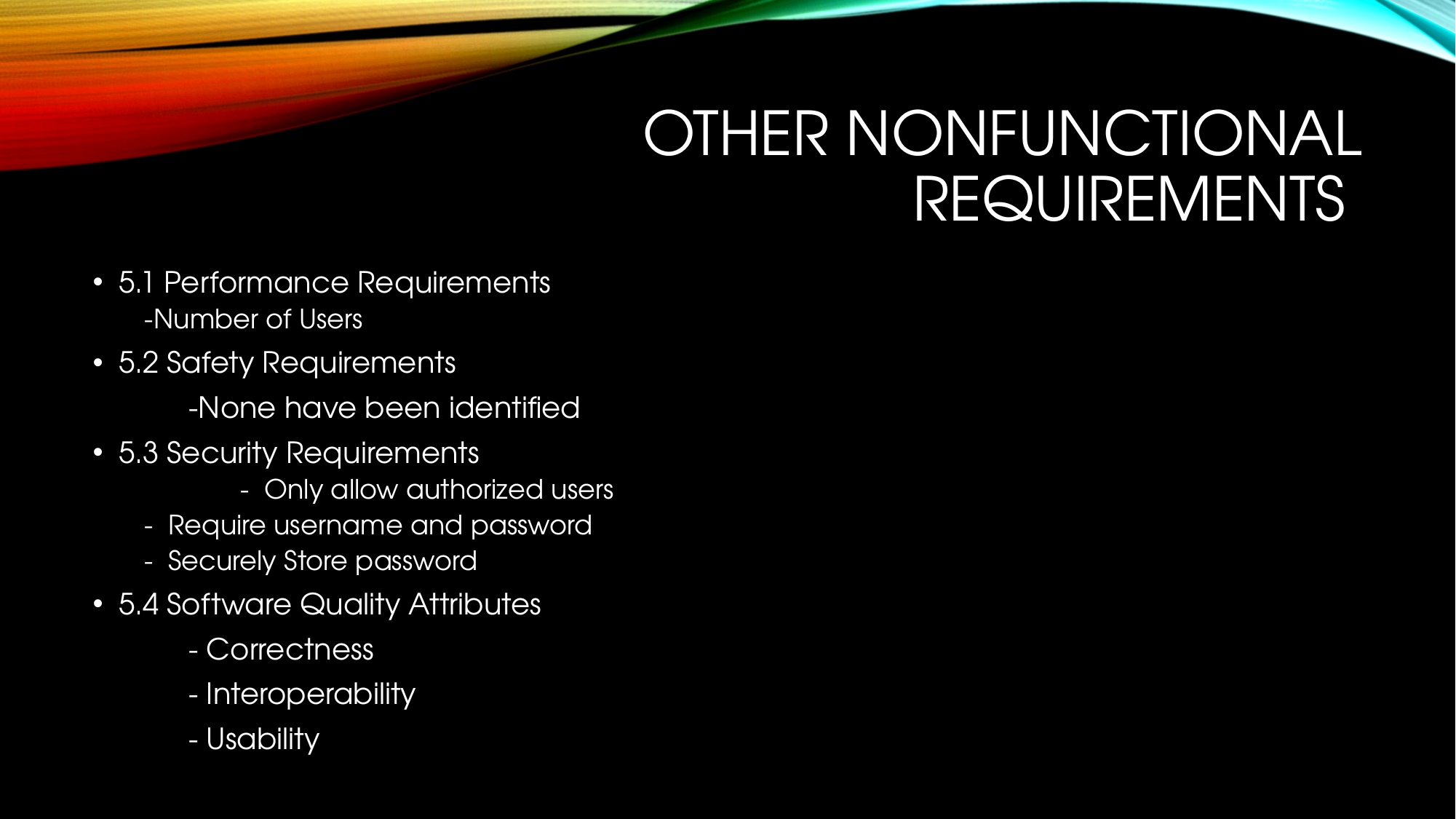

# Other nonfunctional Requirements
5.1 Performance Requirements
	-Number of Users
5.2 Safety Requirements
	-None have been identified
5.3 Security Requirements
 	-  Only allow authorized users
	-  Require username and password
	-  Securely Store password
5.4 Software Quality Attributes
	- Correctness
	- Interoperability
	- Usability